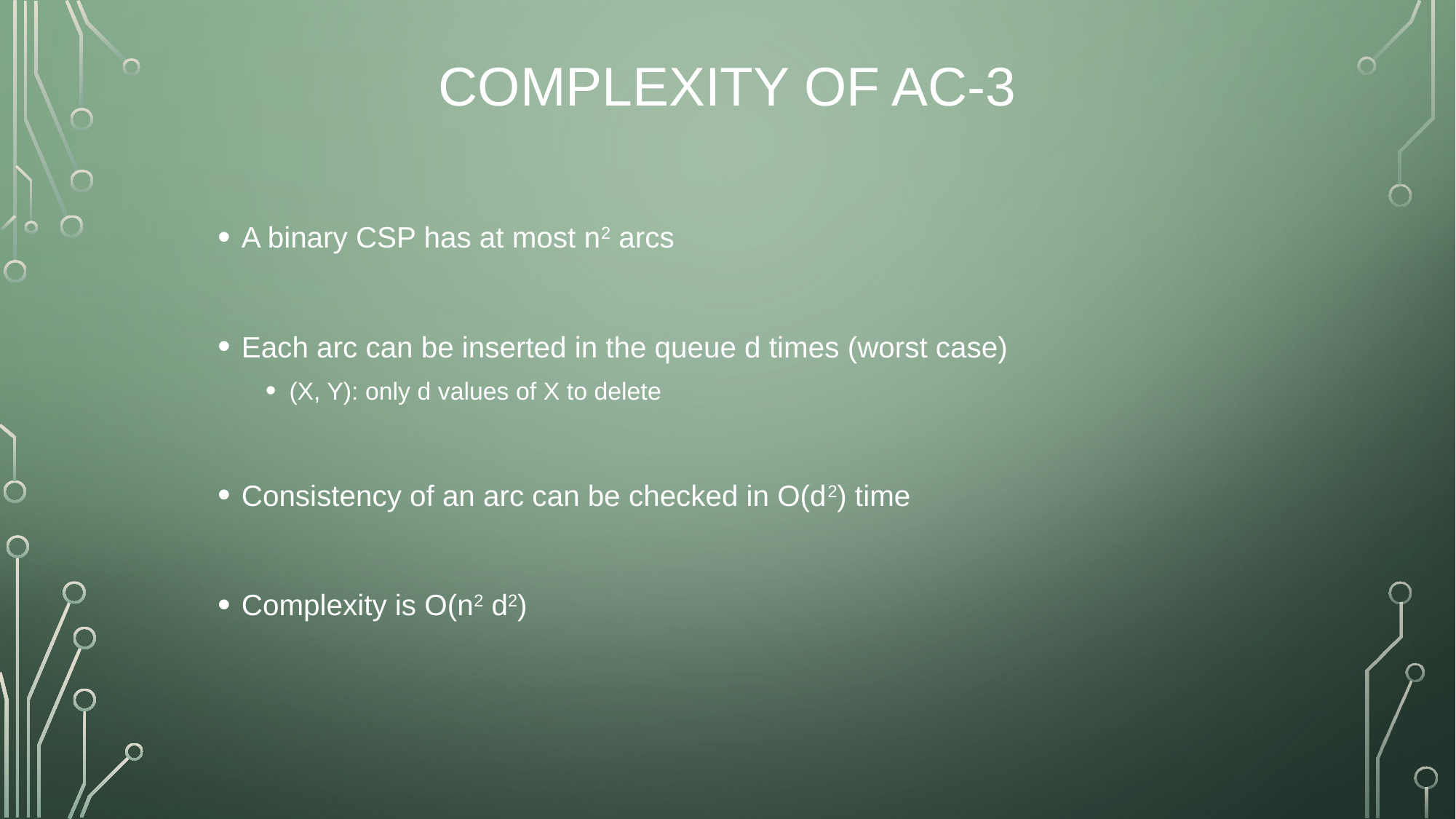

# Complexity of AC-3
A binary CSP has at most n2 arcs

Each arc can be inserted in the queue d times (worst case)
(X, Y): only d values of X to delete

Consistency of an arc can be checked in O(d2) time

Complexity is O(n2 d2)